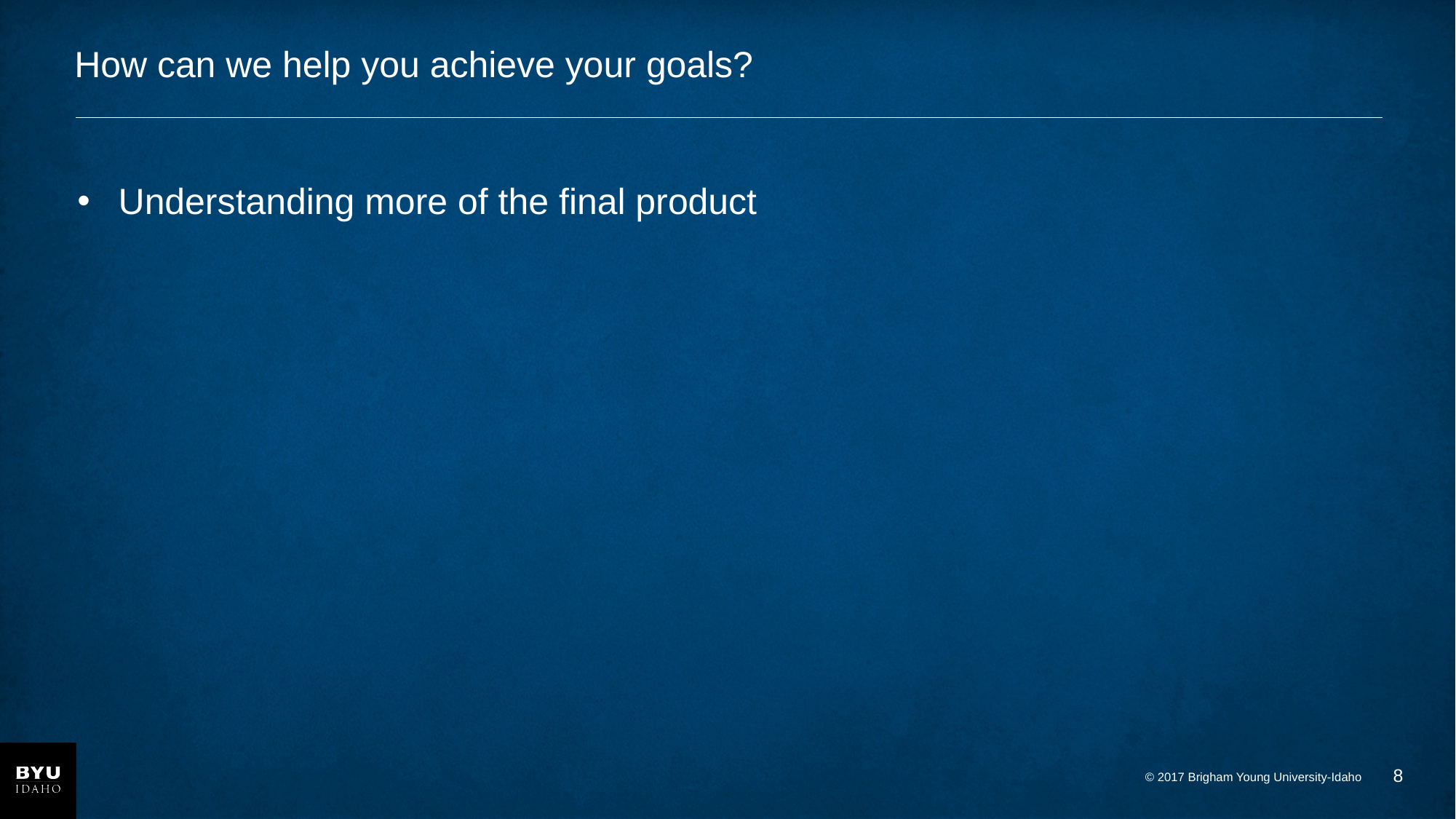

# How can we help you achieve your goals?
Understanding more of the final product